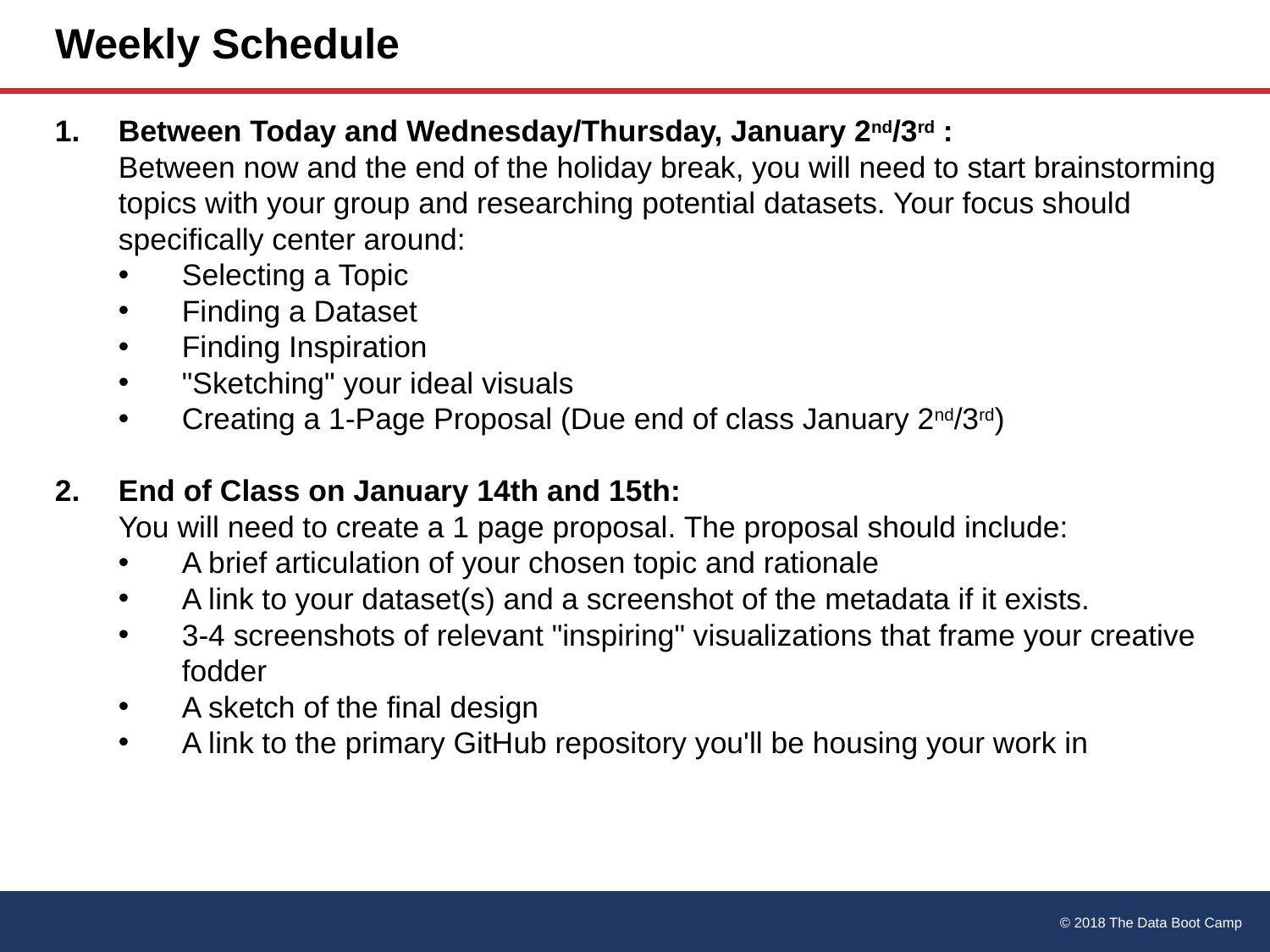

# Weekly Schedule
Between Today and Wednesday/Thursday, January 2nd/3rd :
Between now and the end of the holiday break, you will need to start brainstorming topics with your group and researching potential datasets. Your focus should specifically center around:
Selecting a Topic
Finding a Dataset
Finding Inspiration
"Sketching" your ideal visuals
Creating a 1-Page Proposal (Due end of class January 2nd/3rd)

End of Class on January 14th and 15th:
You will need to create a 1 page proposal. The proposal should include:
A brief articulation of your chosen topic and rationale
A link to your dataset(s) and a screenshot of the metadata if it exists.
3-4 screenshots of relevant "inspiring" visualizations that frame your creative fodder
A sketch of the final design
A link to the primary GitHub repository you'll be housing your work in